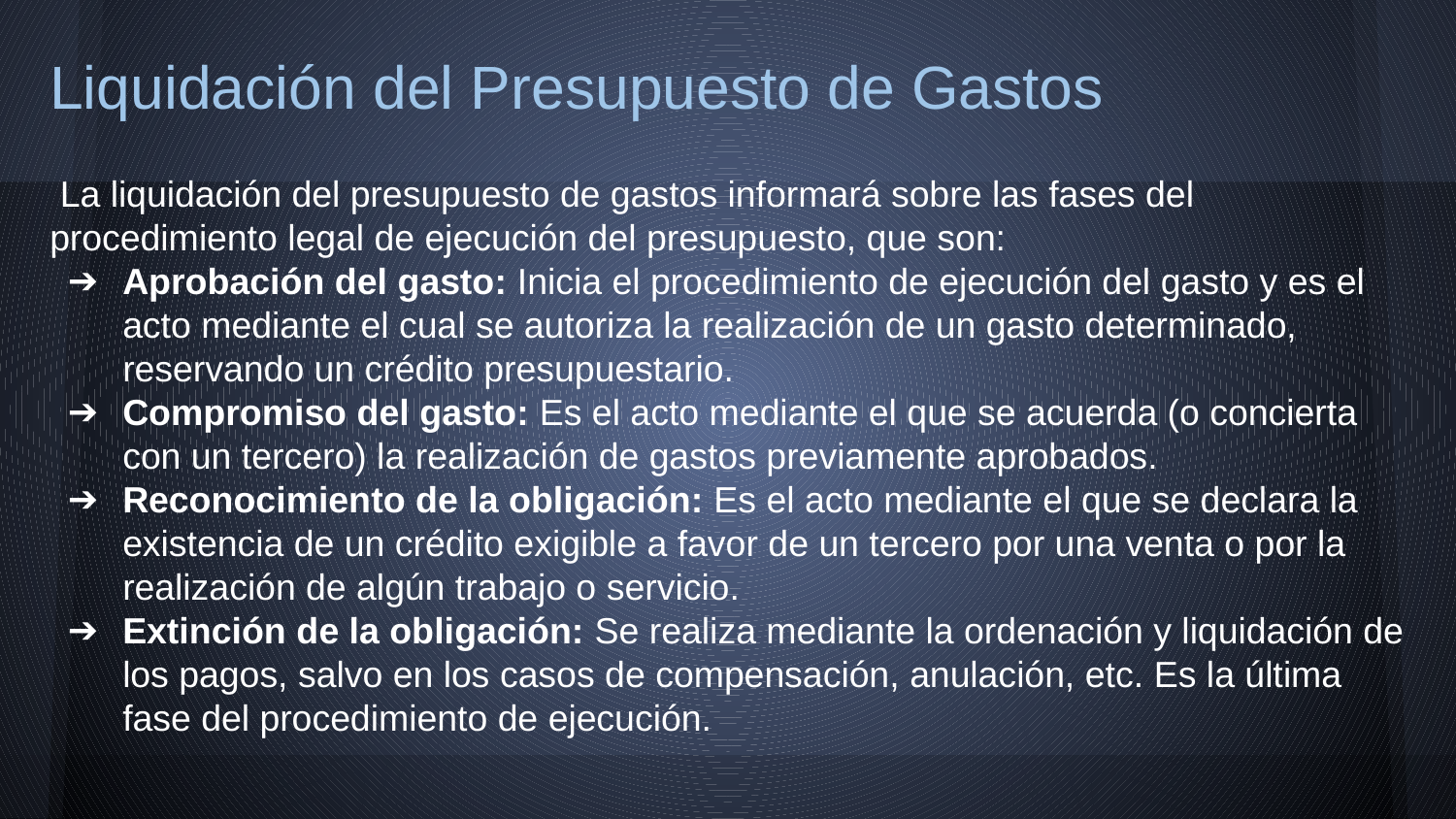

# Liquidación del Presupuesto de Gastos
 La liquidación del presupuesto de gastos informará sobre las fases del procedimiento legal de ejecución del presupuesto, que son:
Aprobación del gasto: Inicia el procedimiento de ejecución del gasto y es el acto mediante el cual se autoriza la realización de un gasto determinado, reservando un crédito presupuestario.
Compromiso del gasto: Es el acto mediante el que se acuerda (o concierta con un tercero) la realización de gastos previamente aprobados.
Reconocimiento de la obligación: Es el acto mediante el que se declara la existencia de un crédito exigible a favor de un tercero por una venta o por la realización de algún trabajo o servicio.
Extinción de la obligación: Se realiza mediante la ordenación y liquidación de los pagos, salvo en los casos de compensación, anulación, etc. Es la última fase del procedimiento de ejecución.